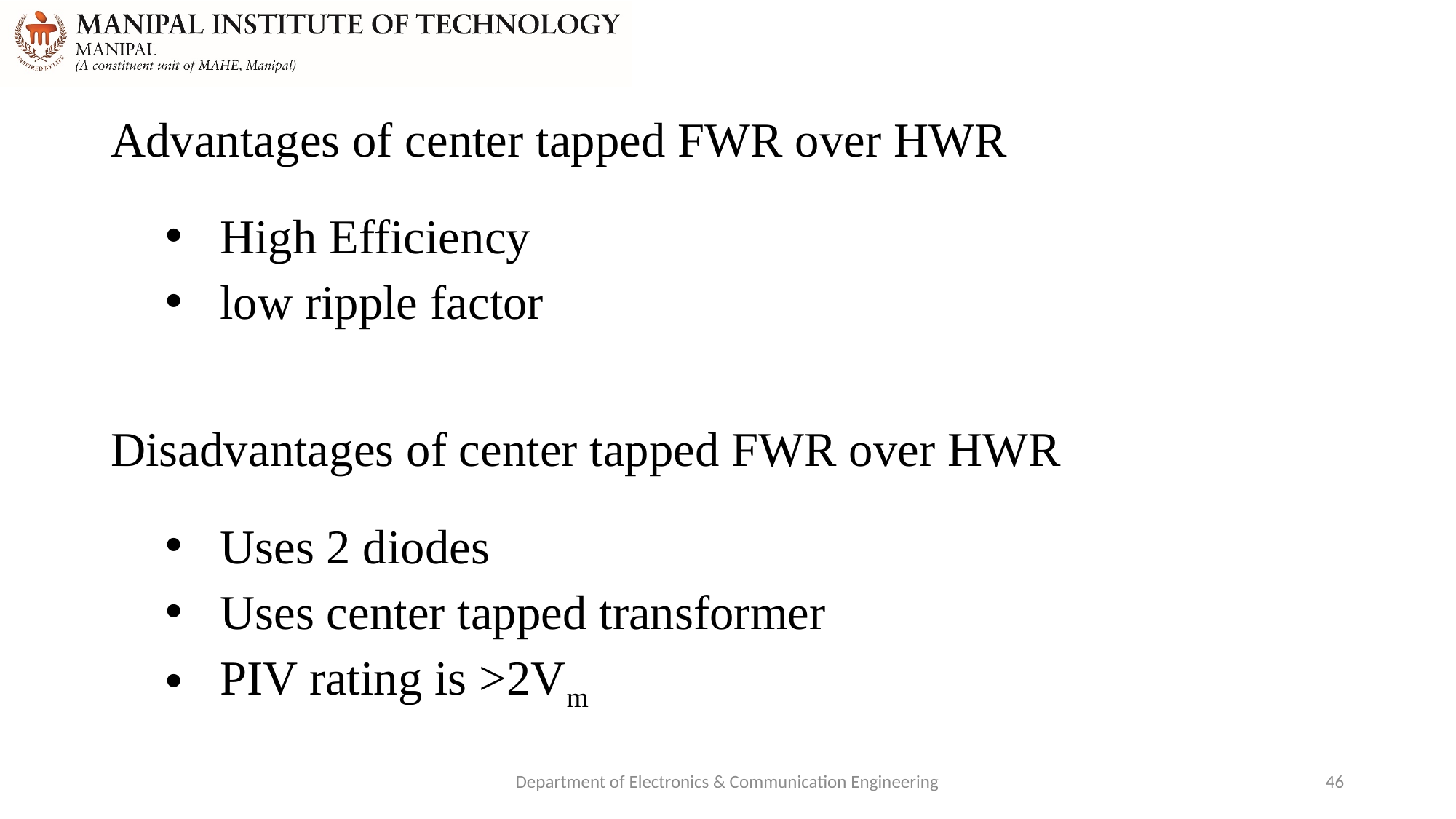

Advantages of center tapped FWR over HWR

High Efficiency
low ripple factor

Disadvantages of center tapped FWR over HWR

Uses 2 diodes
Uses center tapped transformer
PIV rating is >2Vm

Department of Electronics & Communication Engineering
46